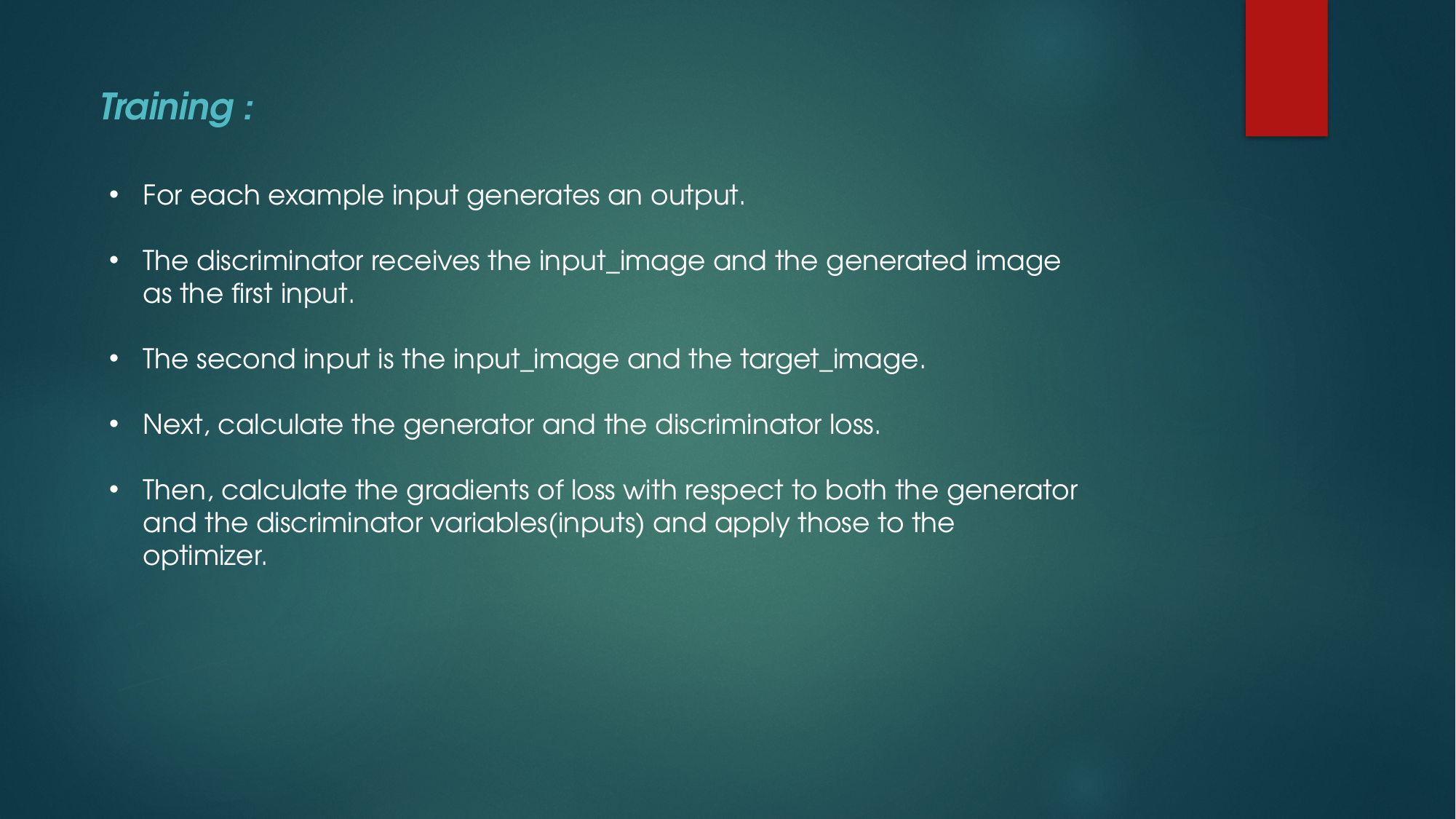

Training :
For each example input generates an output.

The discriminator receives the input_image and the generated image as the first input.

The second input is the input_image and the target_image.

Next, calculate the generator and the discriminator loss.

Then, calculate the gradients of loss with respect to both the generator and the discriminator variables(inputs) and apply those to the optimizer.